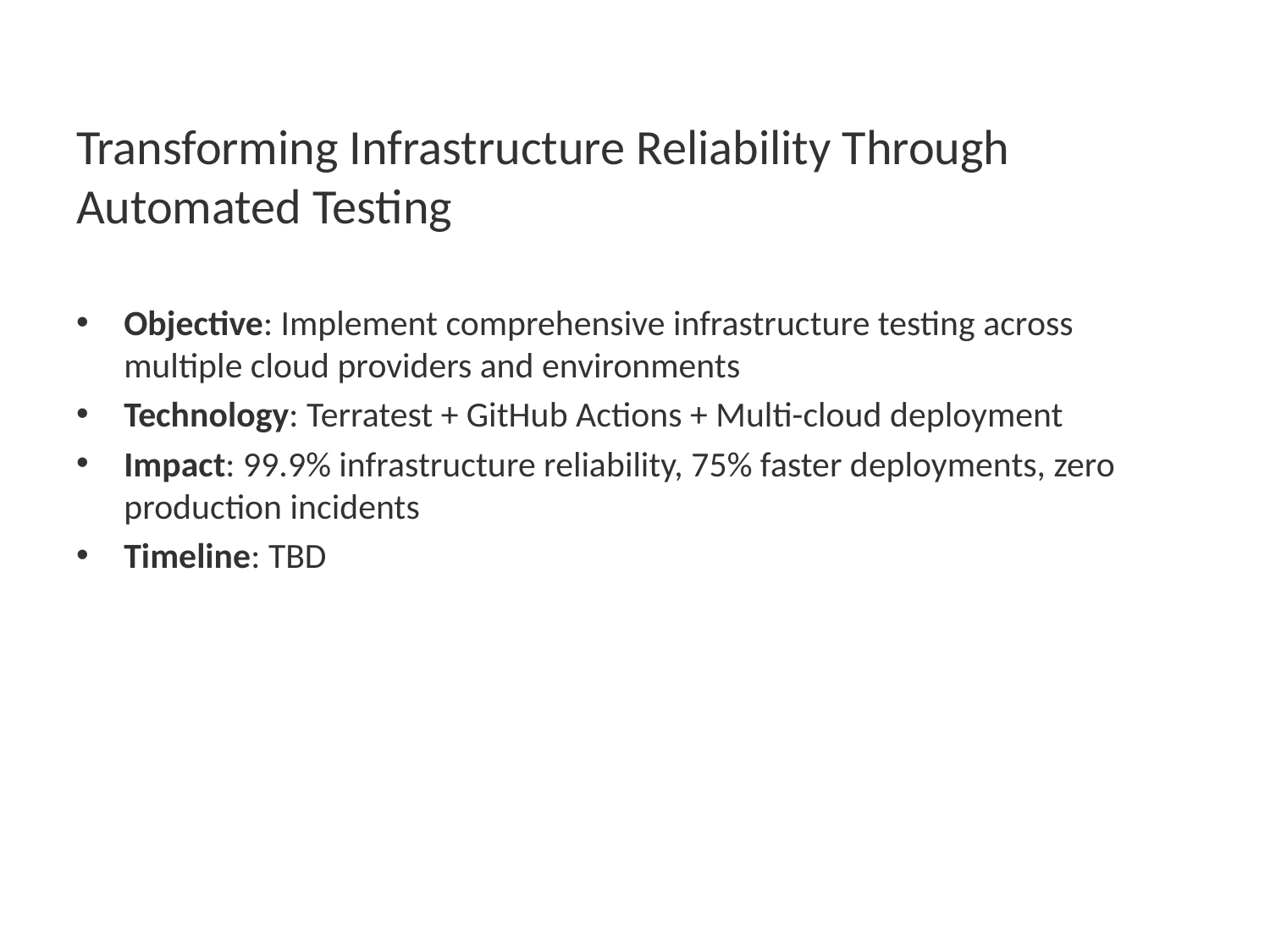

Transforming Infrastructure Reliability Through Automated Testing

Objective: Implement comprehensive infrastructure testing across multiple cloud providers and environments
Technology: Terratest + GitHub Actions + Multi-cloud deployment
Impact: 99.9% infrastructure reliability, 75% faster deployments, zero production incidents
Timeline: TBD